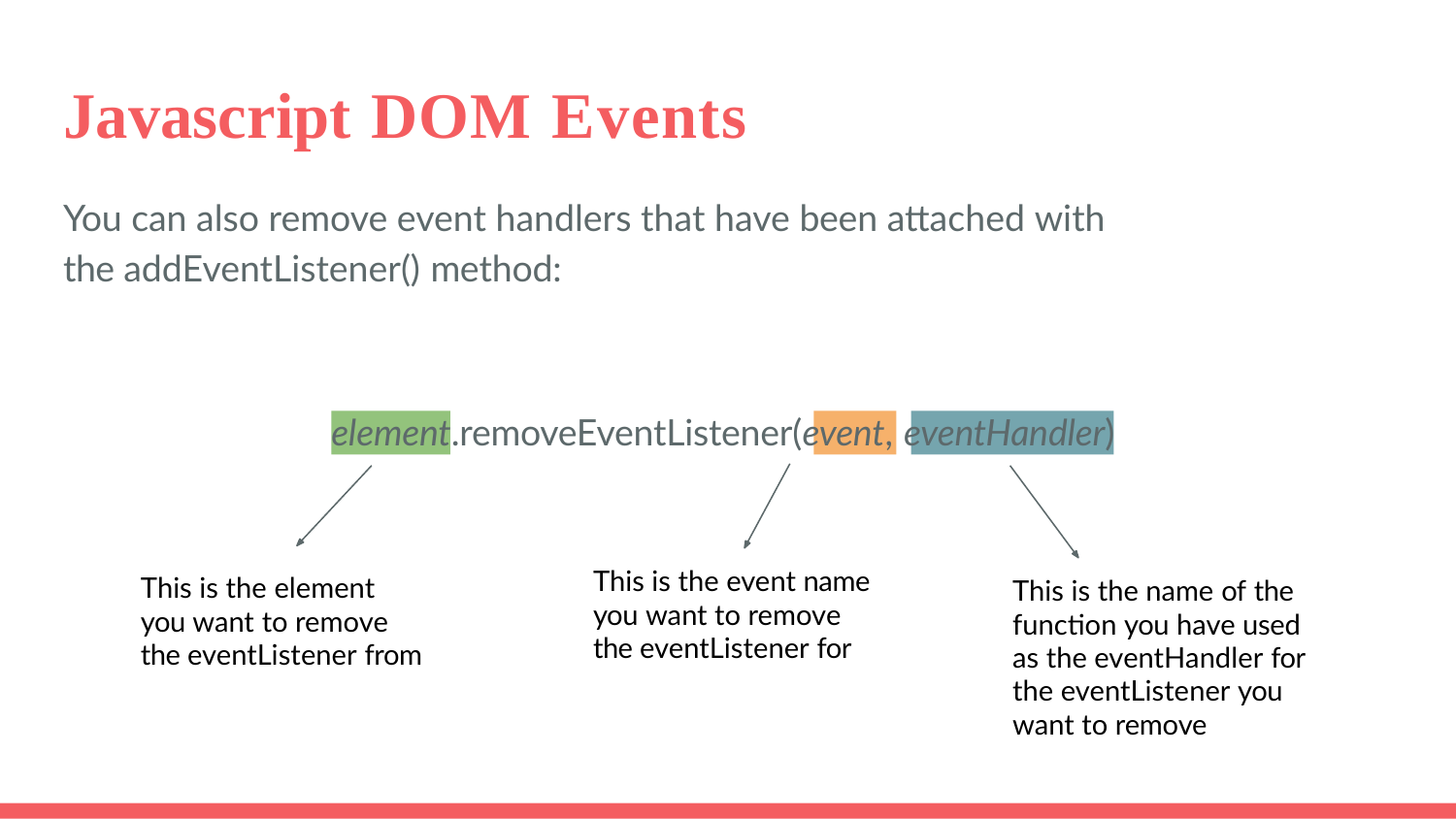

# Javascript DOM Events
You can also remove event handlers that have been attached with the addEventListener() method:
element.removeEventListener(event, eventHandler)

This is the event name you want to remove the eventListener for
This is the element you want to remove the eventListener from
This is the name of the function you have used as the eventHandler for the eventListener you want to remove